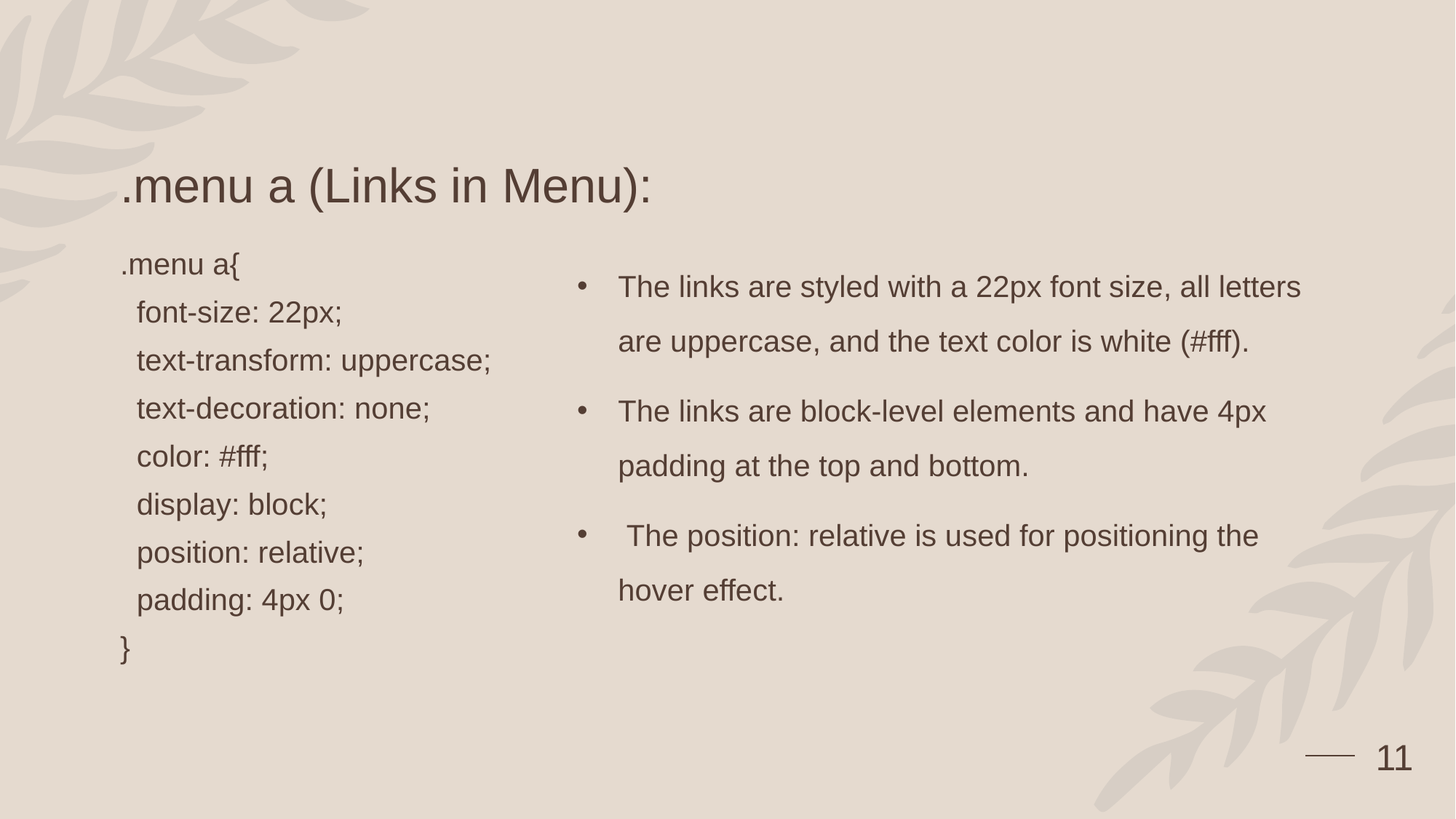

# .menu a (Links in Menu):
.menu a{
  font-size: 22px;
  text-transform: uppercase;
  text-decoration: none;
  color: #fff;
  display: block;
  position: relative;
  padding: 4px 0;
}

The links are styled with a 22px font size, all letters are uppercase, and the text color is white (#fff).
The links are block-level elements and have 4px padding at the top and bottom.
 The position: relative is used for positioning the hover effect.

11